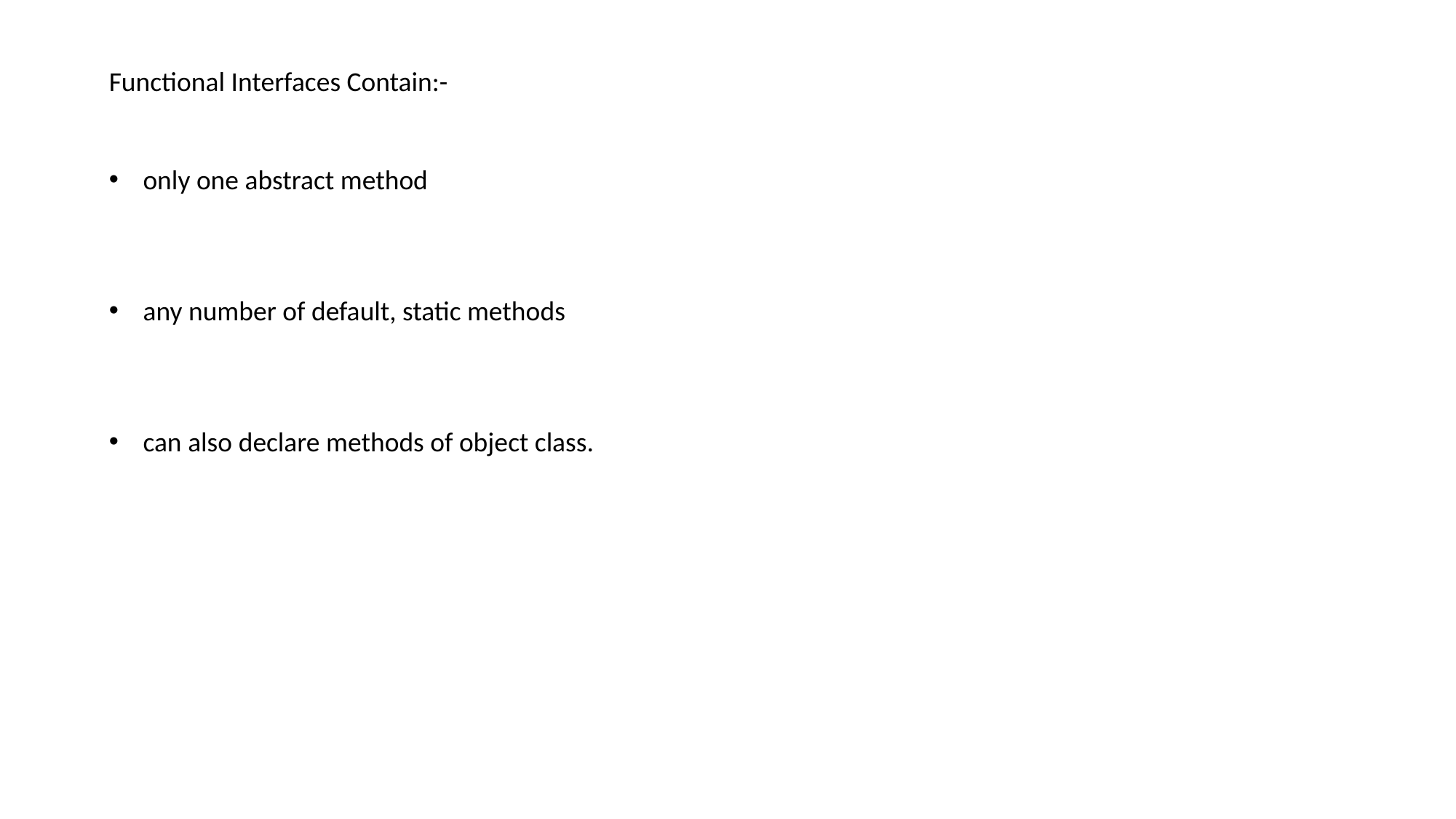

Functional Interfaces Contain:-

only one abstract method

any number of default, static methods

can also declare methods of object class.